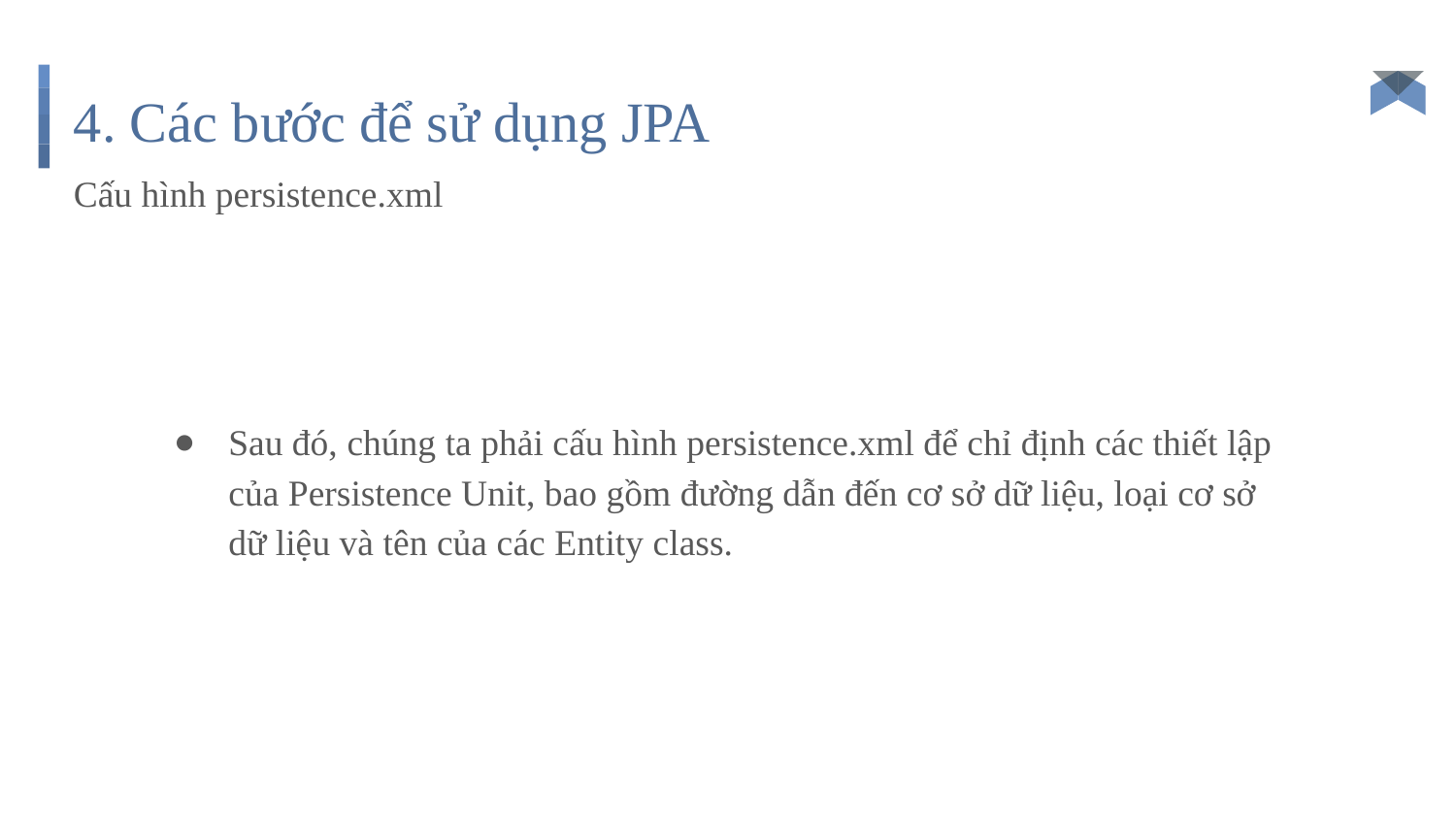

# 4. Các bước để sử dụng JPA
Cấu hình persistence.xml
Sau đó, chúng ta phải cấu hình persistence.xml để chỉ định các thiết lập của Persistence Unit, bao gồm đường dẫn đến cơ sở dữ liệu, loại cơ sở dữ liệu và tên của các Entity class.